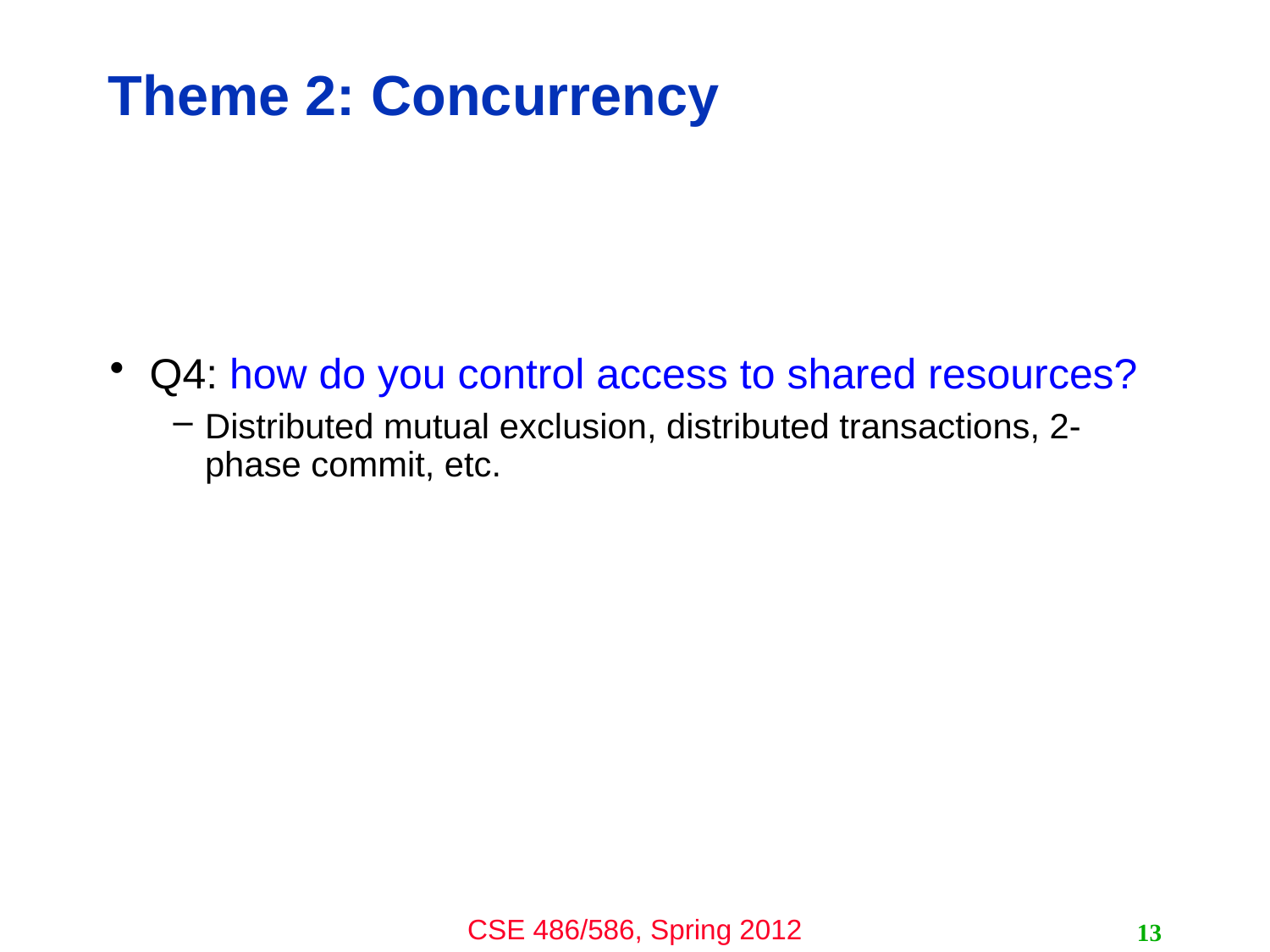

# Theme 2: Concurrency

Q4: how do you control access to shared resources?
Distributed mutual exclusion, distributed transactions, 2-phase commit, etc.
13